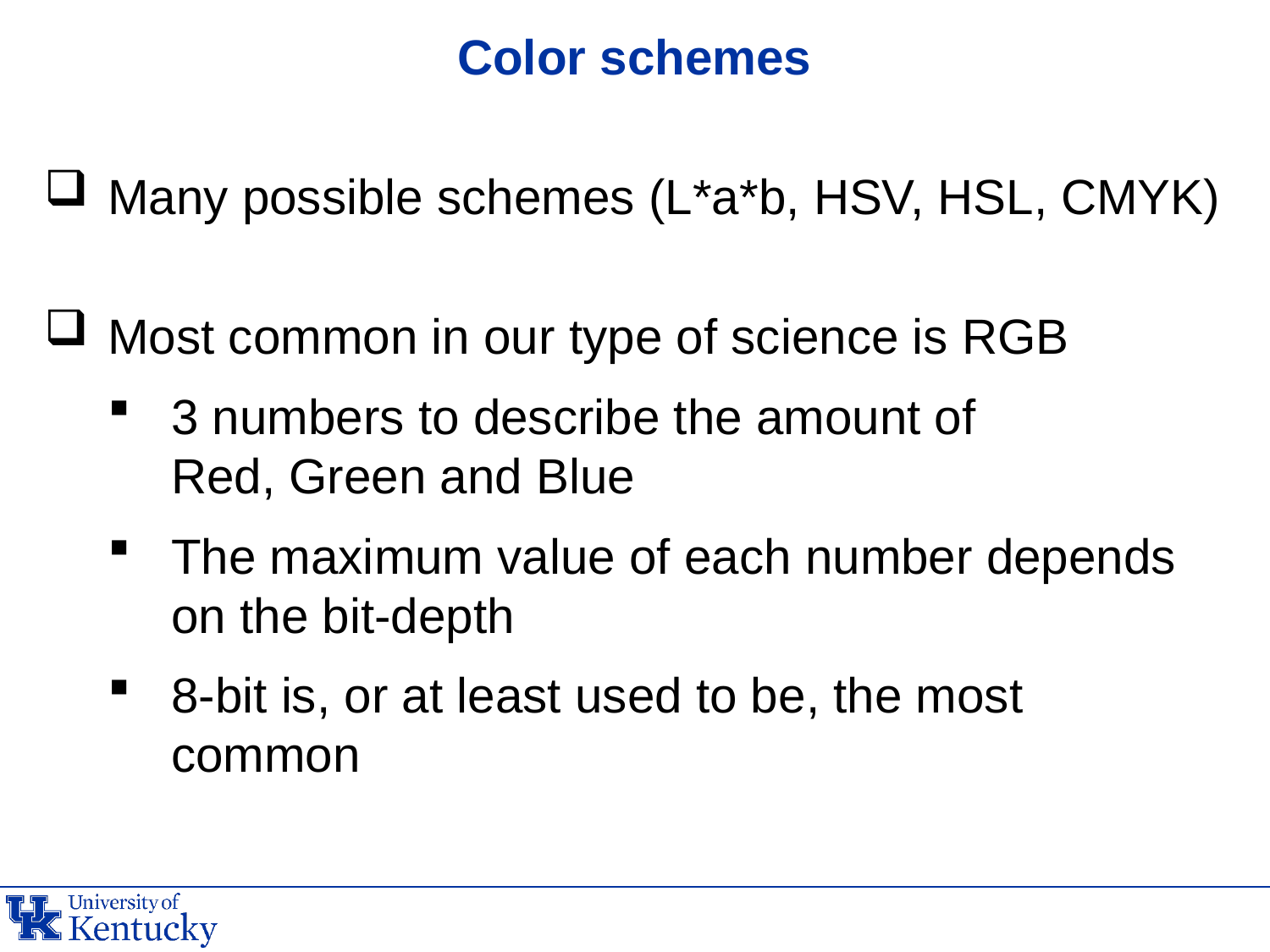

# Color schemes
Many possible schemes (L*a*b, HSV, HSL, CMYK)
Most common in our type of science is RGB
3 numbers to describe the amount of
Red, Green and Blue
The maximum value of each number depends on the bit-depth
8-bit is, or at least used to be, the most common